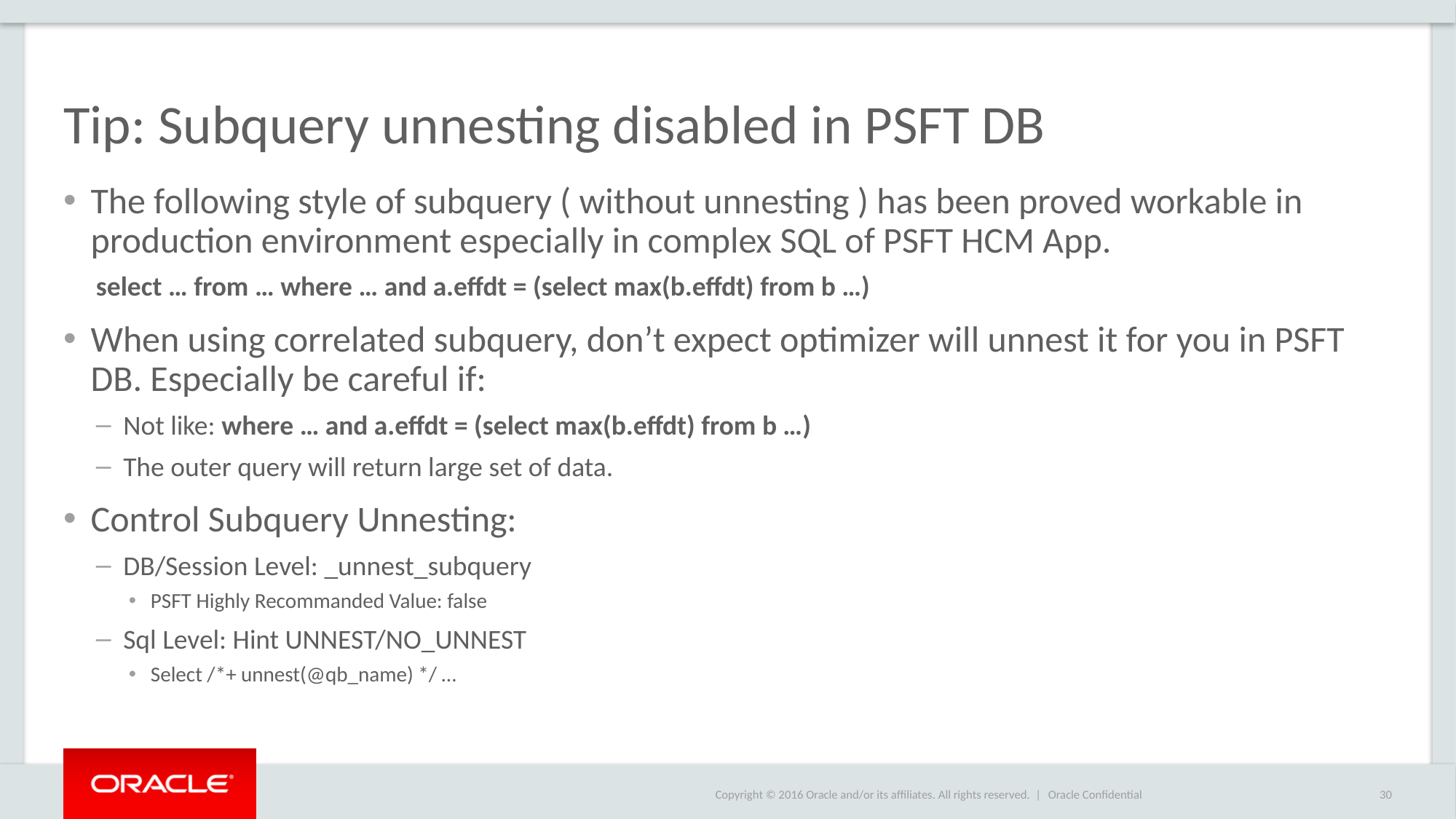

# Tip: Subquery unnesting disabled in PSFT DB
The following style of subquery ( without unnesting ) has been proved workable in production environment especially in complex SQL of PSFT HCM App.
select … from … where … and a.effdt = (select max(b.effdt) from b …)
When using correlated subquery, don’t expect optimizer will unnest it for you in PSFT DB. Especially be careful if:
Not like: where … and a.effdt = (select max(b.effdt) from b …)
The outer query will return large set of data.
Control Subquery Unnesting:
DB/Session Level: _unnest_subquery
PSFT Highly Recommanded Value: false
Sql Level: Hint UNNEST/NO_UNNEST
Select /*+ unnest(@qb_name) */ …

Oracle Confidential
30